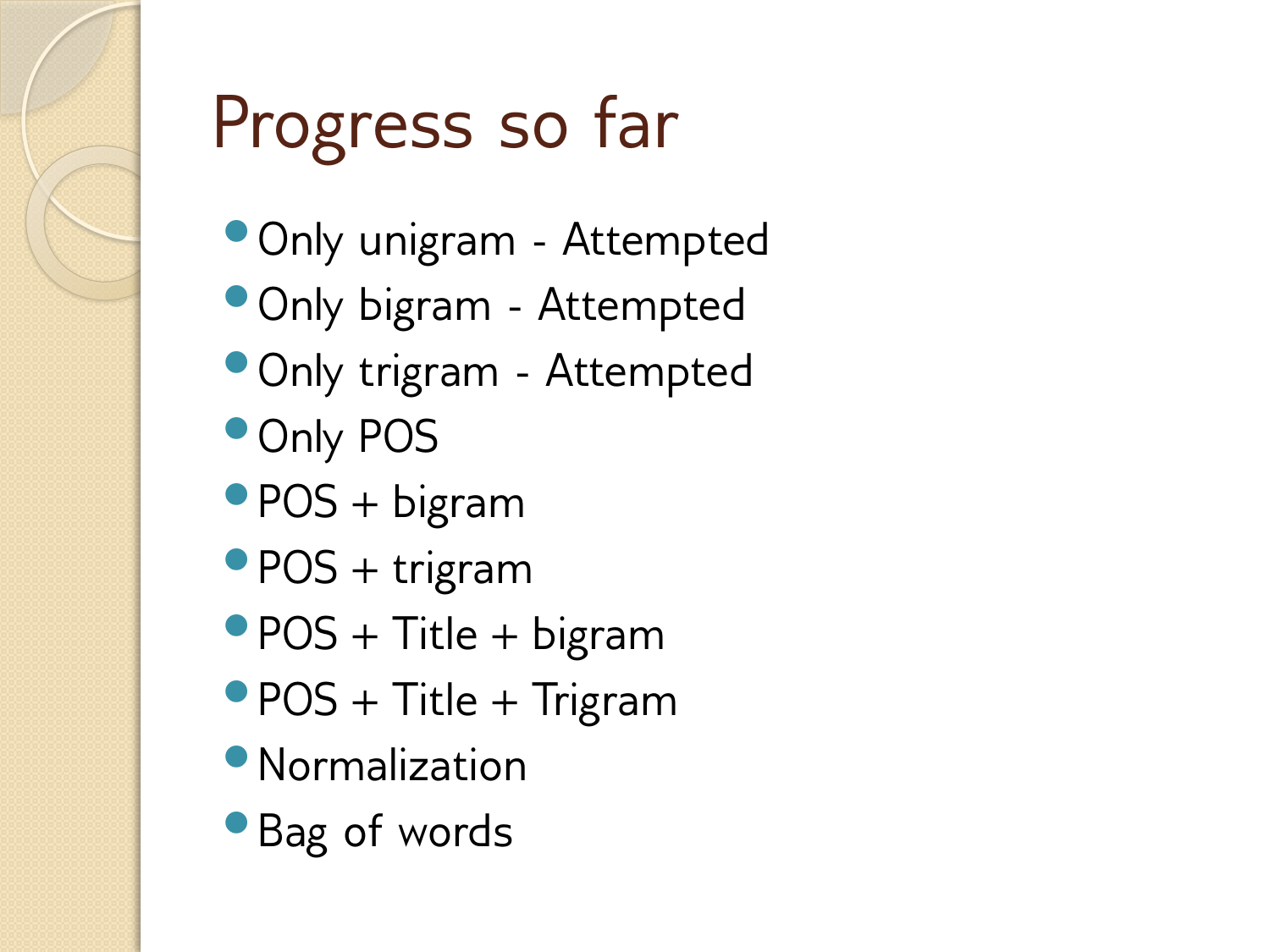

# Progress so far
Only unigram - Attempted
Only bigram - Attempted
Only trigram - Attempted
Only POS
POS + bigram
POS + trigram
POS + Title + bigram
POS + Title + Trigram
Normalization
Bag of words